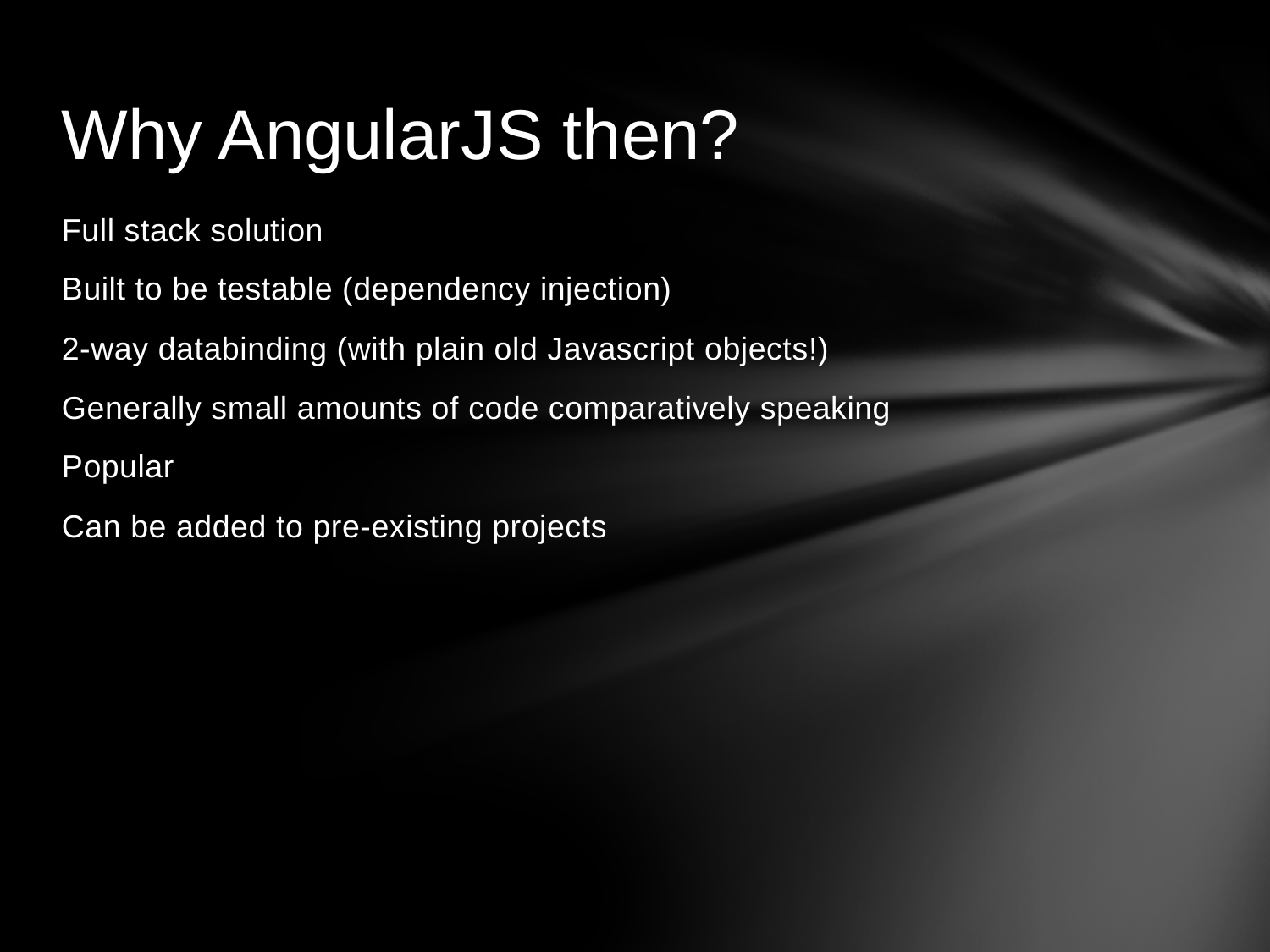

# Why AngularJS then?
Full stack solution
Built to be testable (dependency injection)
2-way databinding (with plain old Javascript objects!)
Generally small amounts of code comparatively speaking
Popular
Can be added to pre-existing projects